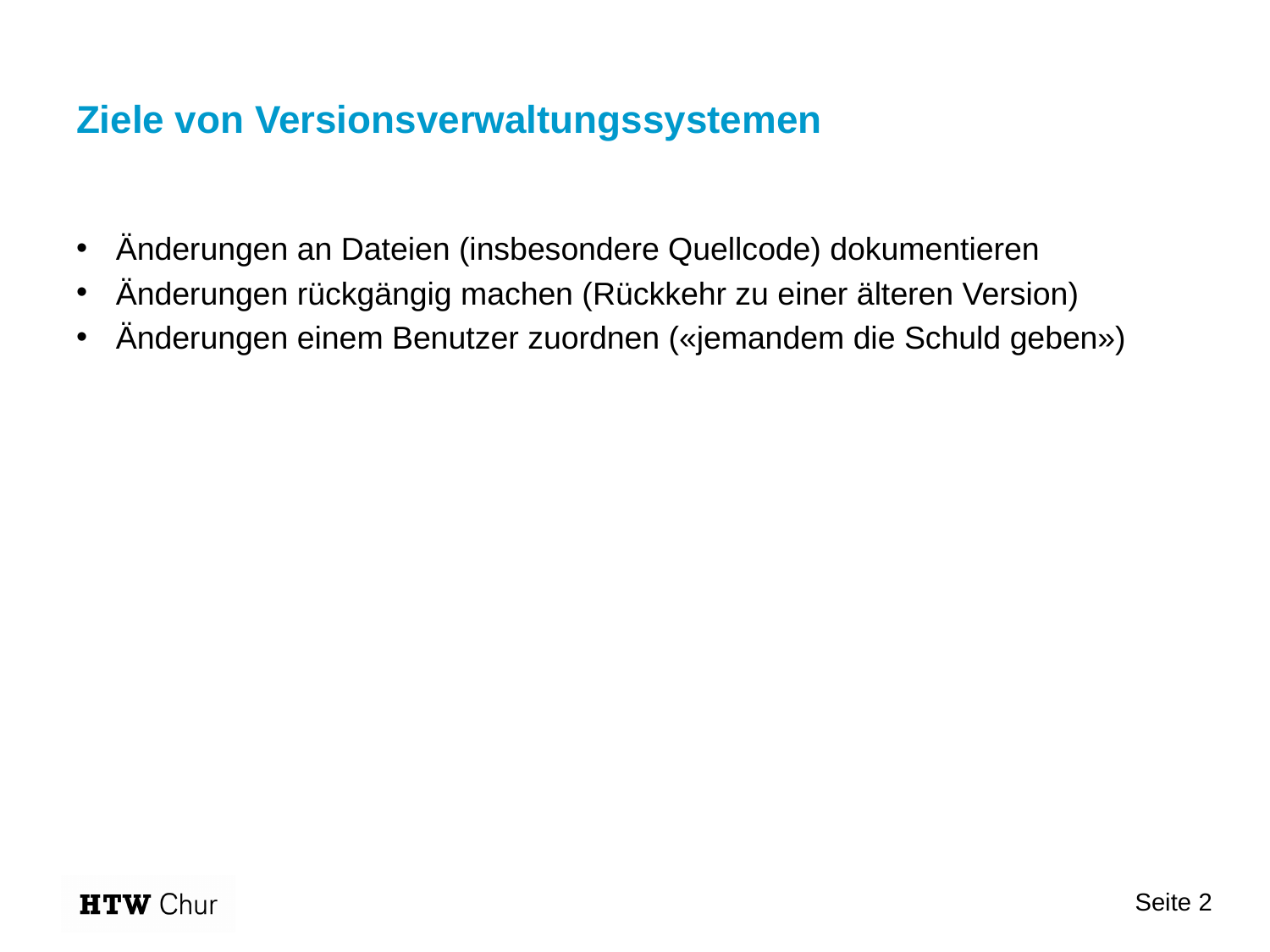

# Ziele von Versionsverwaltungssystemen
Änderungen an Dateien (insbesondere Quellcode) dokumentieren
Änderungen rückgängig machen (Rückkehr zu einer älteren Version)
Änderungen einem Benutzer zuordnen («jemandem die Schuld geben»)
Seite 2